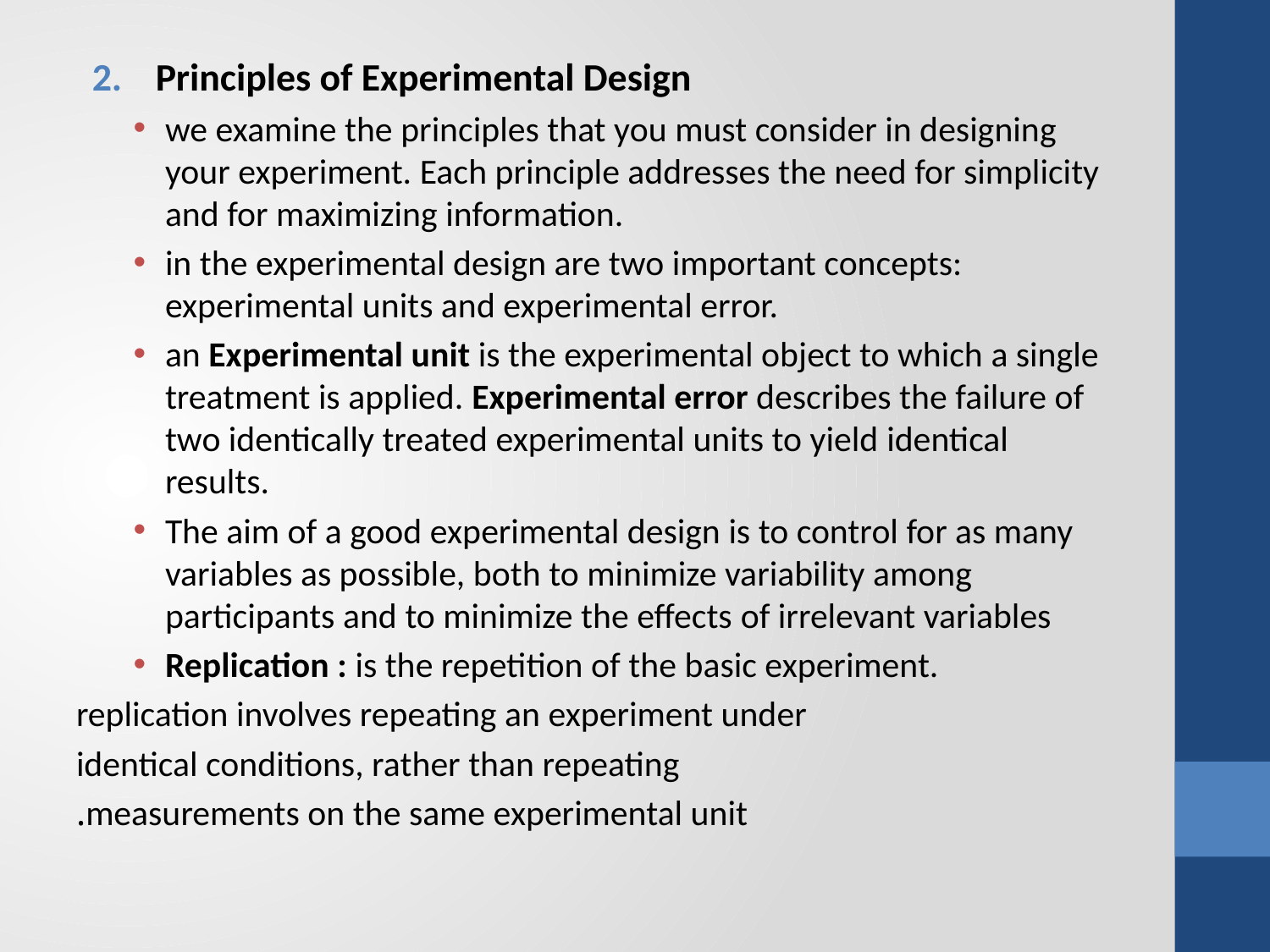

Principles of Experimental Design
we examine the principles that you must consider in designing your experiment. Each principle addresses the need for simplicity and for maximizing information.
in the experimental design are two important concepts: experimental units and experimental error.
an Experimental unit is the experimental object to which a single treatment is applied. Experimental error describes the failure of two identically treated experimental units to yield identical results.
The aim of a good experimental design is to control for as many variables as possible, both to minimize variability among participants and to minimize the effects of irrelevant variables
Replication : is the repetition of the basic experiment.
                          replication involves repeating an experiment under
                       identical conditions, rather than repeating
                         measurements on the same experimental unit.